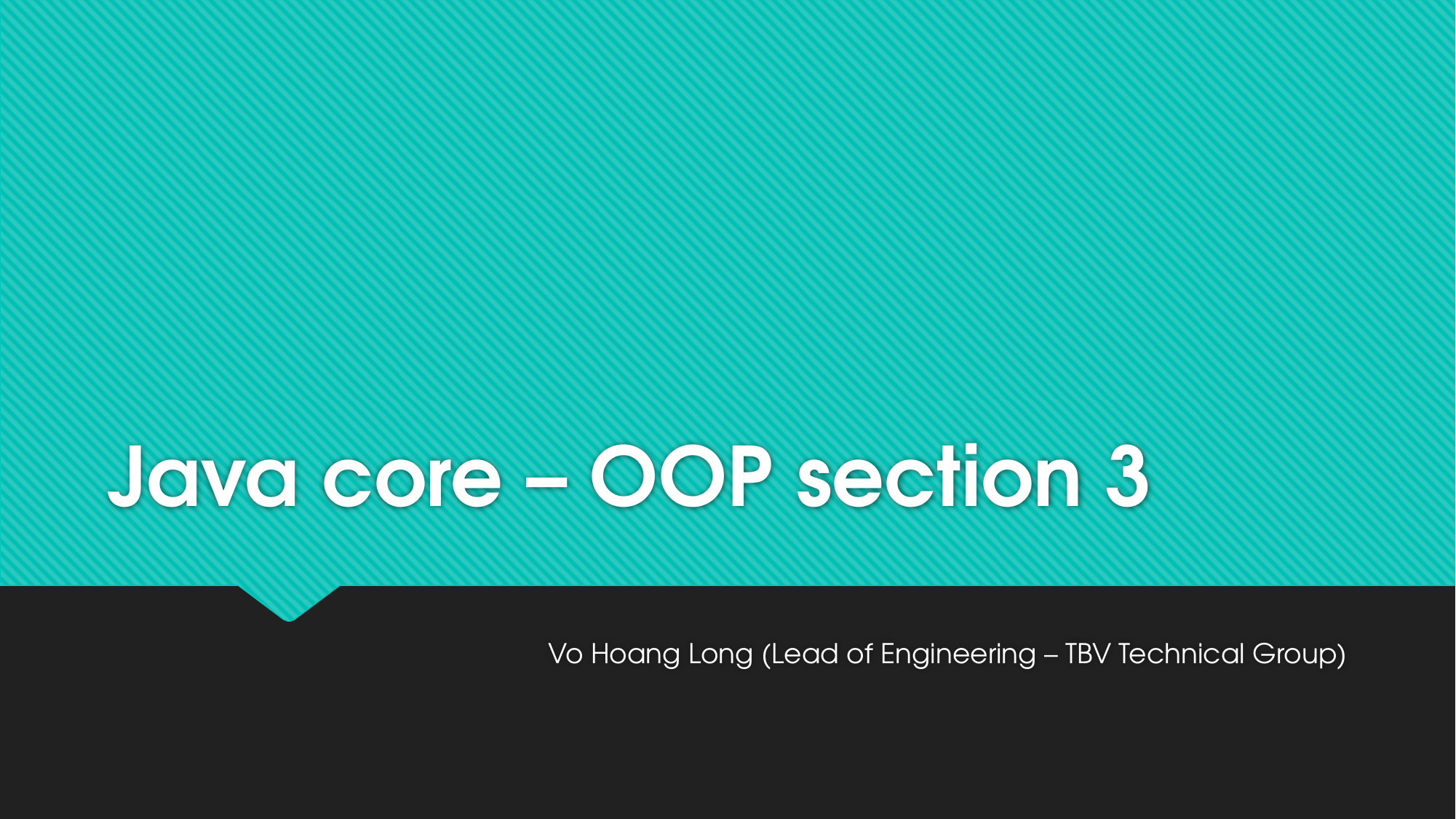

# Java core – OOP section 3
Vo Hoang Long (Lead of Engineering – TBV Technical Group)